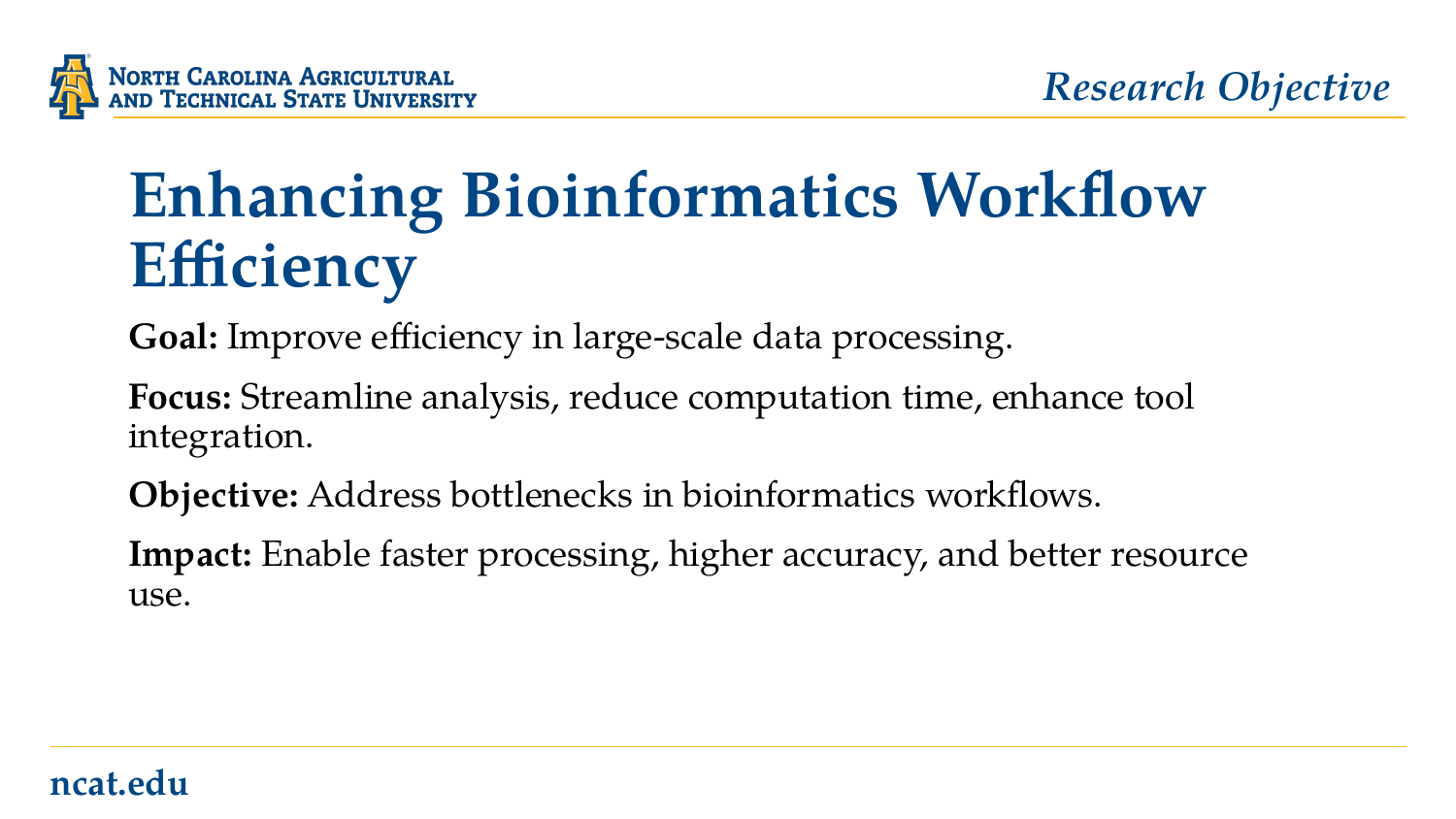

Research Objective
# Enhancing Bioinformatics Workflow Efficiency
Goal: Improve efficiency in large-scale data processing.
Focus: Streamline analysis, reduce computation time, enhance tool integration.
Objective: Address bottlenecks in bioinformatics workflows.
Impact: Enable faster processing, higher accuracy, and better resource use.